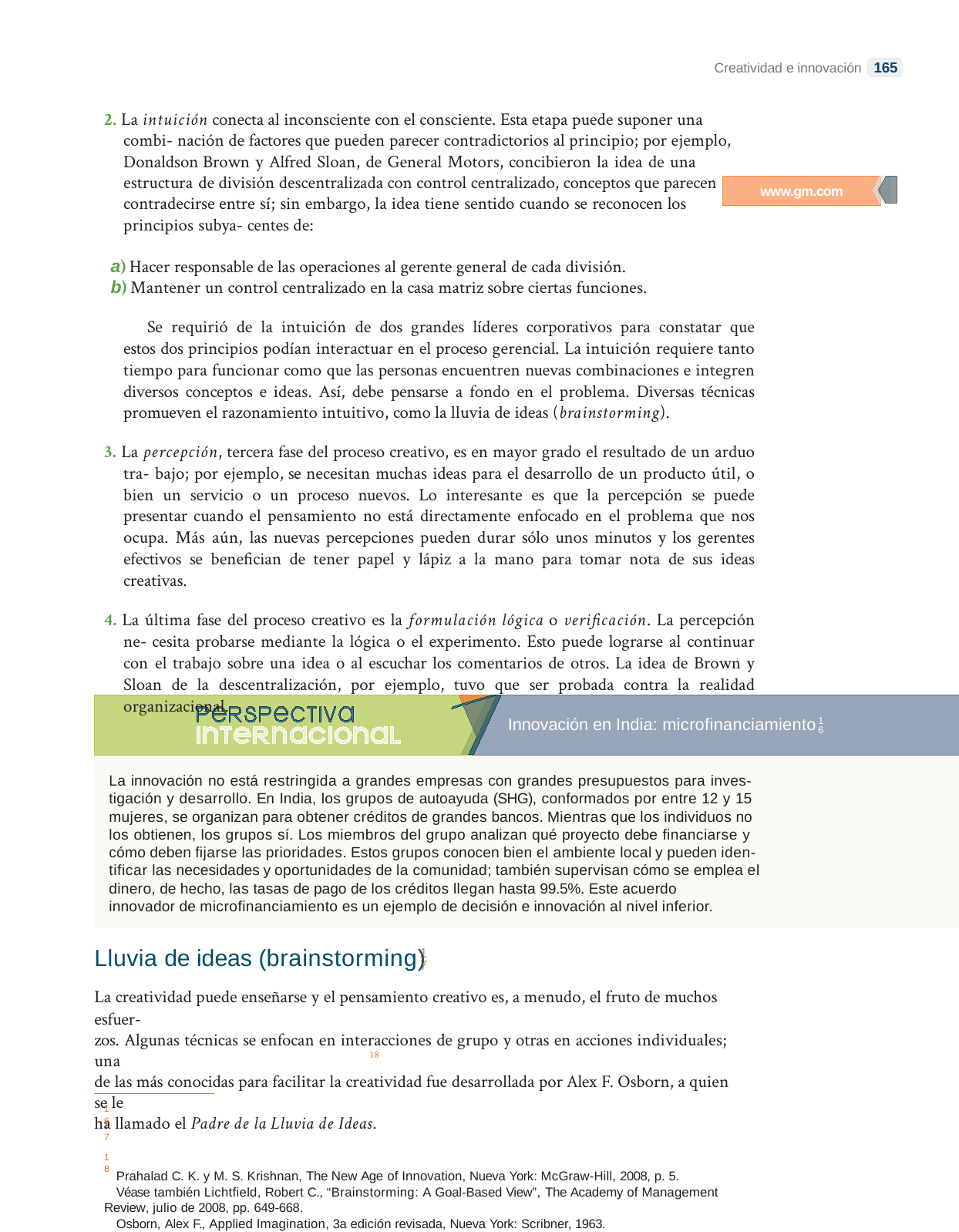

Creatividad e innovación 165
2. La intuición conecta al inconsciente con el consciente. Esta etapa puede suponer una combi- nación de factores que pueden parecer contradictorios al principio; por ejemplo, Donaldson Brown y Alfred Sloan, de General Motors, concibieron la idea de una estructura de división descentralizada con control centralizado, conceptos que parecen contradecirse entre sí; sin embargo, la idea tiene sentido cuando se reconocen los principios subya- centes de:
a) Hacer responsable de las operaciones al gerente general de cada división.
b) Mantener un control centralizado en la casa matriz sobre ciertas funciones.
Se requirió de la intuición de dos grandes líderes corporativos para constatar que estos dos principios podían interactuar en el proceso gerencial. La intuición requiere tanto tiempo para funcionar como que las personas encuentren nuevas combinaciones e integren diversos conceptos e ideas. Así, debe pensarse a fondo en el problema. Diversas técnicas promueven el razonamiento intuitivo, como la lluvia de ideas (brainstorming).
3. La percepción, tercera fase del proceso creativo, es en mayor grado el resultado de un arduo tra- bajo; por ejemplo, se necesitan muchas ideas para el desarrollo de un producto útil, o bien un servicio o un proceso nuevos. Lo interesante es que la percepción se puede presentar cuando el pensamiento no está directamente enfocado en el problema que nos ocupa. Más aún, las nuevas percepciones pueden durar sólo unos minutos y los gerentes efectivos se benefician de tener papel y lápiz a la mano para tomar nota de sus ideas creativas.
4. La última fase del proceso creativo es la formulación lógica o verificación. La percepción ne- cesita probarse mediante la lógica o el experimento. Esto puede lograrse al continuar con el trabajo sobre una idea o al escuchar los comentarios de otros. La idea de Brown y Sloan de la descentralización, por ejemplo, tuvo que ser probada contra la realidad organizacional.

www.gm.com

16
Innovación en India: microfinanciamiento
La innovación no está restringida a grandes empresas con grandes presupuestos para inves-
tigación y desarrollo. En India, los grupos de autoayuda (SHG), conformados por entre 12 y 15
mujeres, se organizan para obtener créditos de grandes bancos. Mientras que los individuos no
los obtienen, los grupos sí. Los miembros del grupo analizan qué proyecto debe financiarse y
cómo deben fijarse las prioridades. Estos grupos conocen bien el ambiente local y pueden iden-
tificar las necesidades y oportunidades de la comunidad; también supervisan cómo se emplea el
dinero, de hecho, las tasas de pago de los créditos llegan hasta 99.5%. Este acuerdo innovador de microfinanciamiento es un ejemplo de decisión e innovación al nivel inferior.
Lluvia de ideas (brainstorming)
La creatividad puede enseñarse y el pensamiento creativo es, a menudo, el fruto de muchos esfuer-
zos. Algunas técnicas se enfocan en interacciones de grupo y otras en acciones individuales; una
de las más conocidas para facilitar la creatividad fue desarrollada por Alex F. Osborn, a quien se le
ha llamado el Padre de la Lluvia de Ideas.
Prahalad C. K. y M. S. Krishnan, The New Age of Innovation, Nueva York: McGraw-Hill, 2008, p. 5.
Véase también Lichtfield, Robert C., “Brainstorming: A Goal-Based View”, The Academy of Management
Review, julio de 2008, pp. 649-668.
Osborn, Alex F., Applied Imagination, 3a edición revisada, Nueva York: Scribner, 1963.

17
18

16
17
18